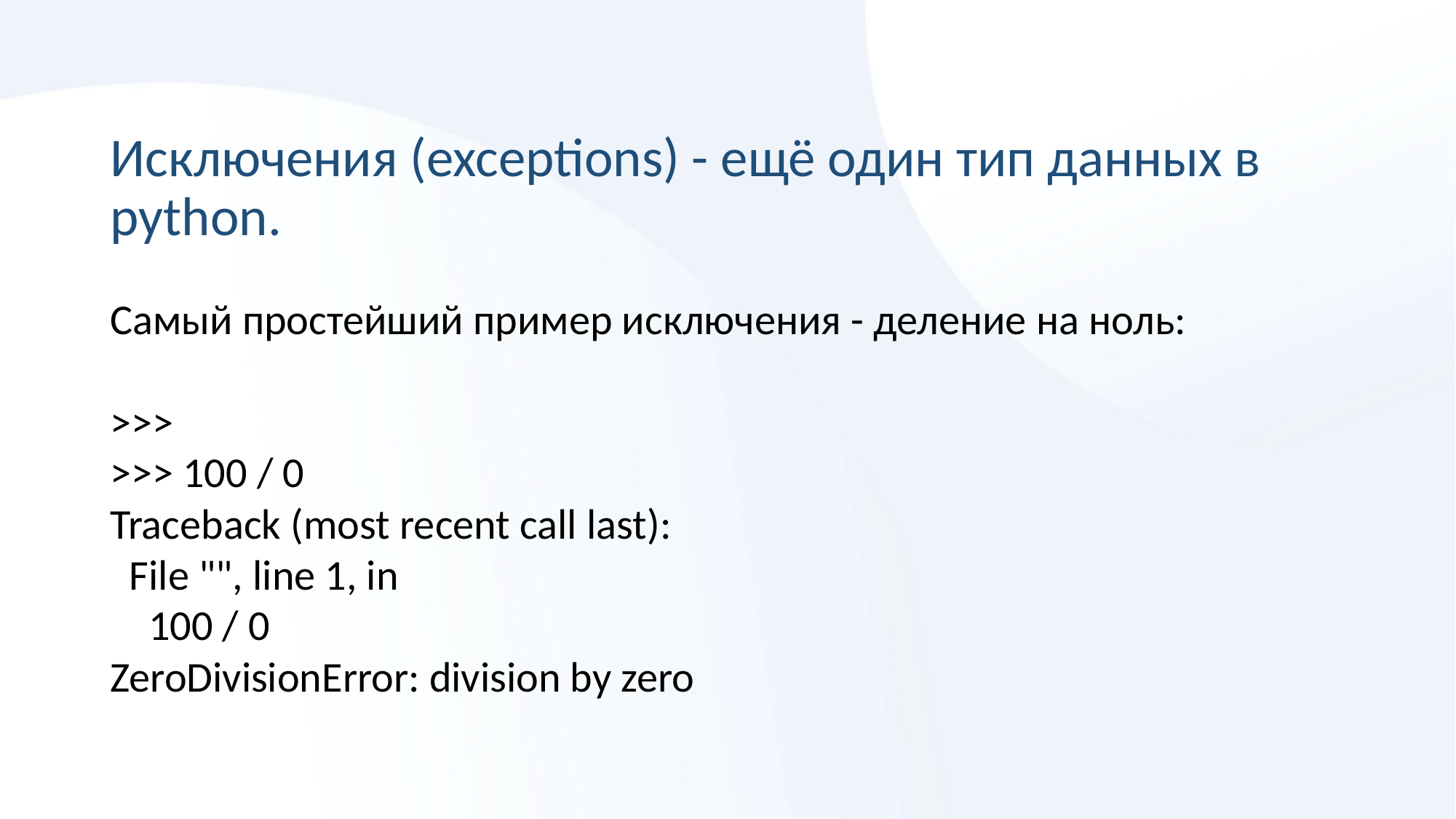

# Исключения (exceptions) - ещё один тип данных в python.
Самый простейший пример исключения - деление на ноль:

>>>
>>> 100 / 0
Traceback (most recent call last):
  File "", line 1, in
    100 / 0
ZeroDivisionError: division by zero